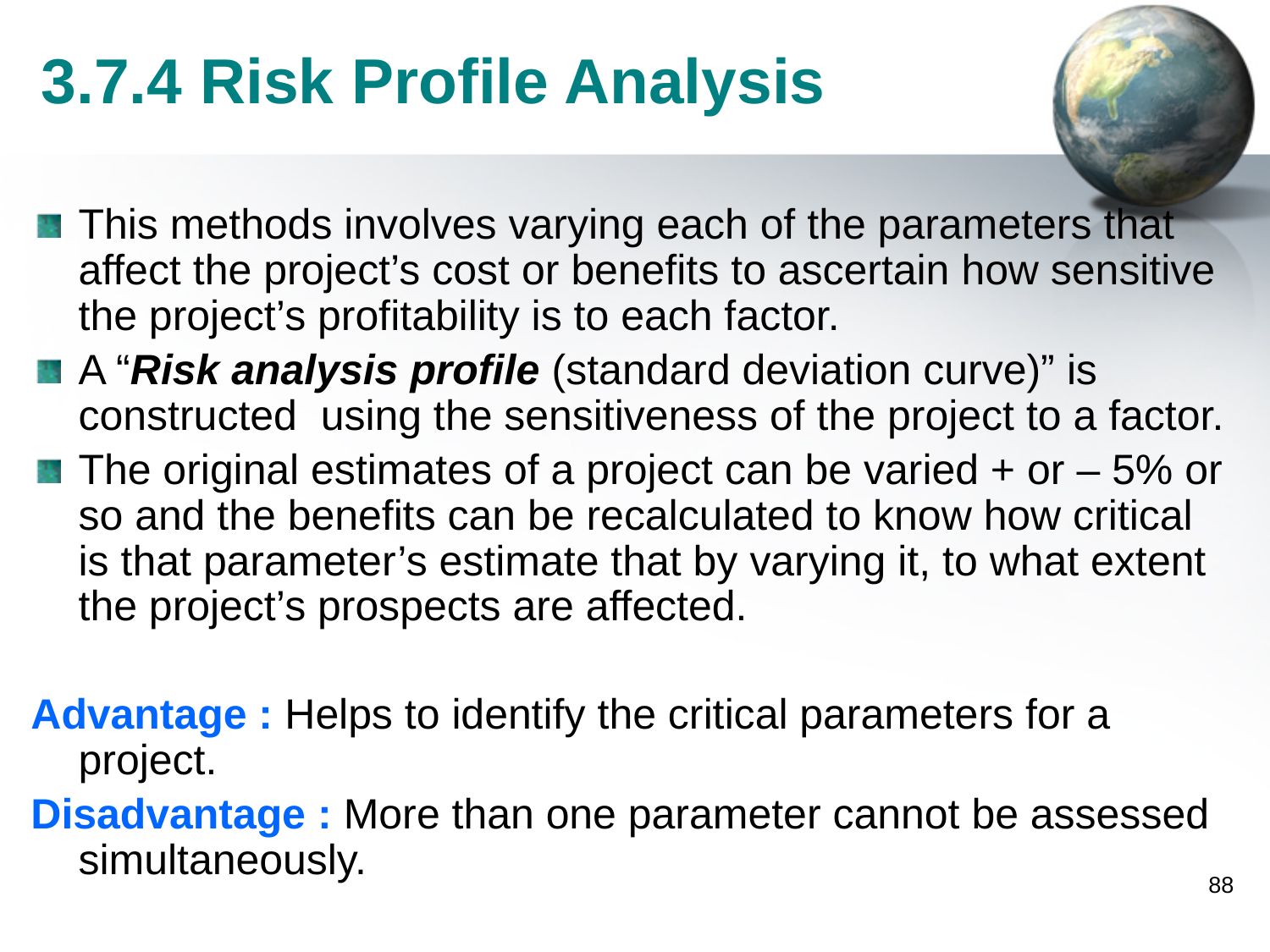

# 3.7.4 Risk Profile Analysis
This methods involves varying each of the parameters that affect the project’s cost or benefits to ascertain how sensitive the project’s profitability is to each factor.
A “Risk analysis profile (standard deviation curve)” is constructed  using the sensitiveness of the project to a factor.
The original estimates of a project can be varied + or – 5% or so and the benefits can be recalculated to know how critical is that parameter’s estimate that by varying it, to what extent the project’s prospects are affected.

Advantage : Helps to identify the critical parameters for a project.
Disadvantage : More than one parameter cannot be assessed simultaneously.
88